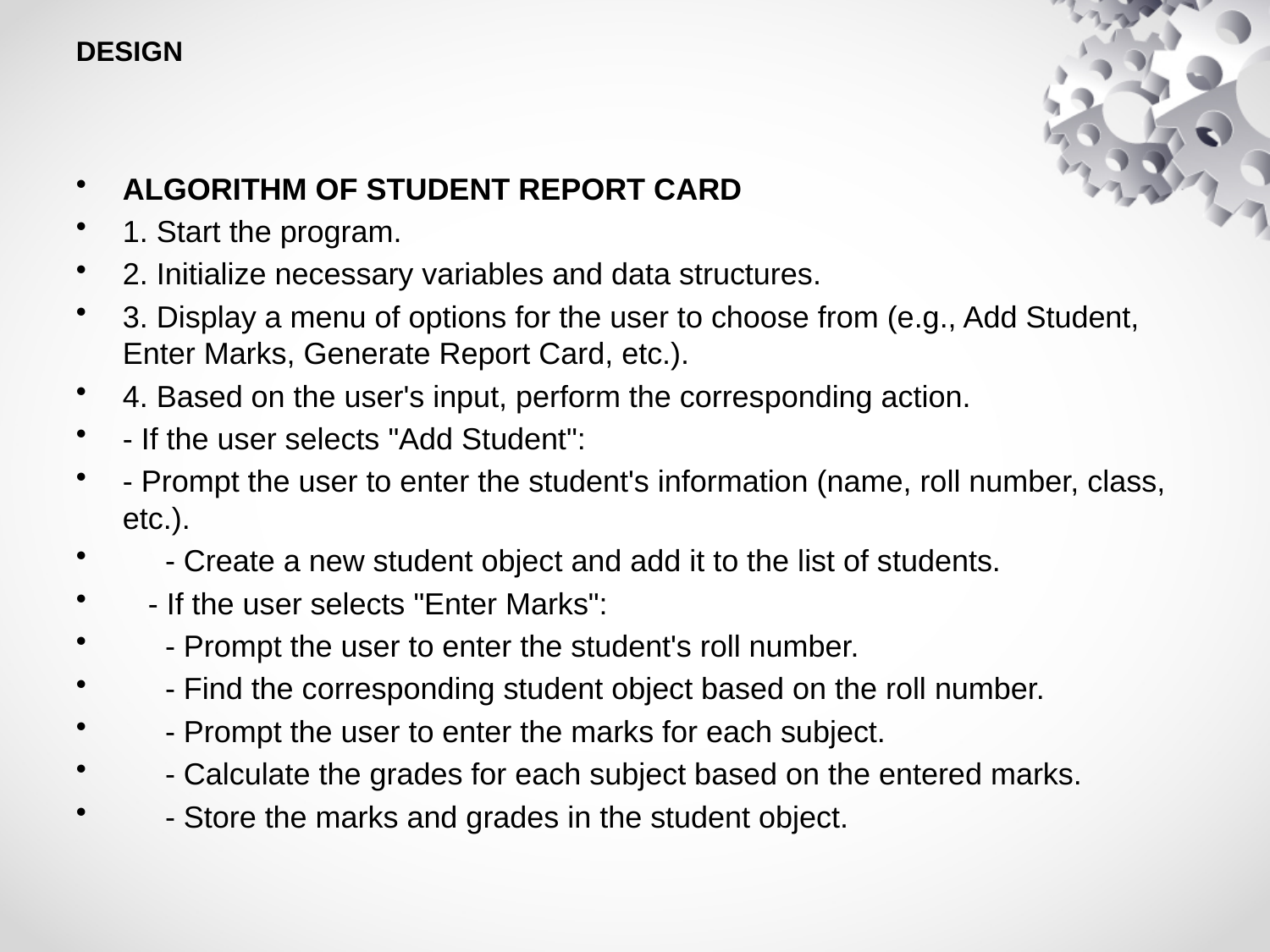

# DESIGN
ALGORITHM OF STUDENT REPORT CARD
1. Start the program.
2. Initialize necessary variables and data structures.
3. Display a menu of options for the user to choose from (e.g., Add Student, Enter Marks, Generate Report Card, etc.).
4. Based on the user's input, perform the corresponding action.
- If the user selects "Add Student":
- Prompt the user to enter the student's information (name, roll number, class, etc.).
     - Create a new student object and add it to the list of students.
   - If the user selects "Enter Marks":
     - Prompt the user to enter the student's roll number.
     - Find the corresponding student object based on the roll number.
     - Prompt the user to enter the marks for each subject.
     - Calculate the grades for each subject based on the entered marks.
     - Store the marks and grades in the student object.